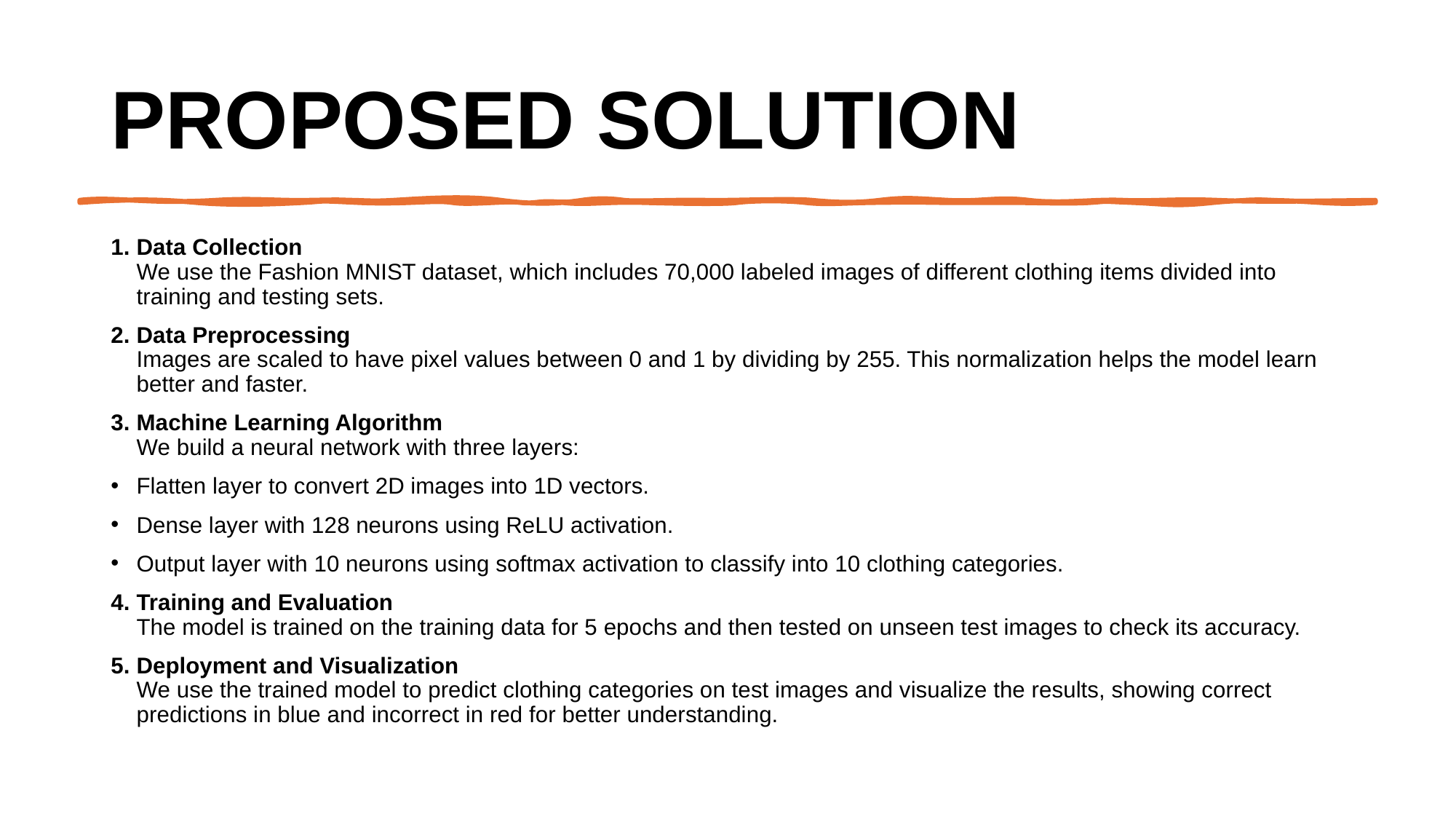

# Proposed Solution

Data Collection
We use the Fashion MNIST dataset, which includes 70,000 labeled images of different clothing items divided into training and testing sets.
Data Preprocessing
Images are scaled to have pixel values between 0 and 1 by dividing by 255. This normalization helps the model learn better and faster.
Machine Learning Algorithm
We build a neural network with three layers:
Flatten layer to convert 2D images into 1D vectors.
Dense layer with 128 neurons using ReLU activation.
Output layer with 10 neurons using softmax activation to classify into 10 clothing categories.
Training and Evaluation
The model is trained on the training data for 5 epochs and then tested on unseen test images to check its accuracy.
Deployment and Visualization
We use the trained model to predict clothing categories on test images and visualize the results, showing correct predictions in blue and incorrect in red for better understanding.